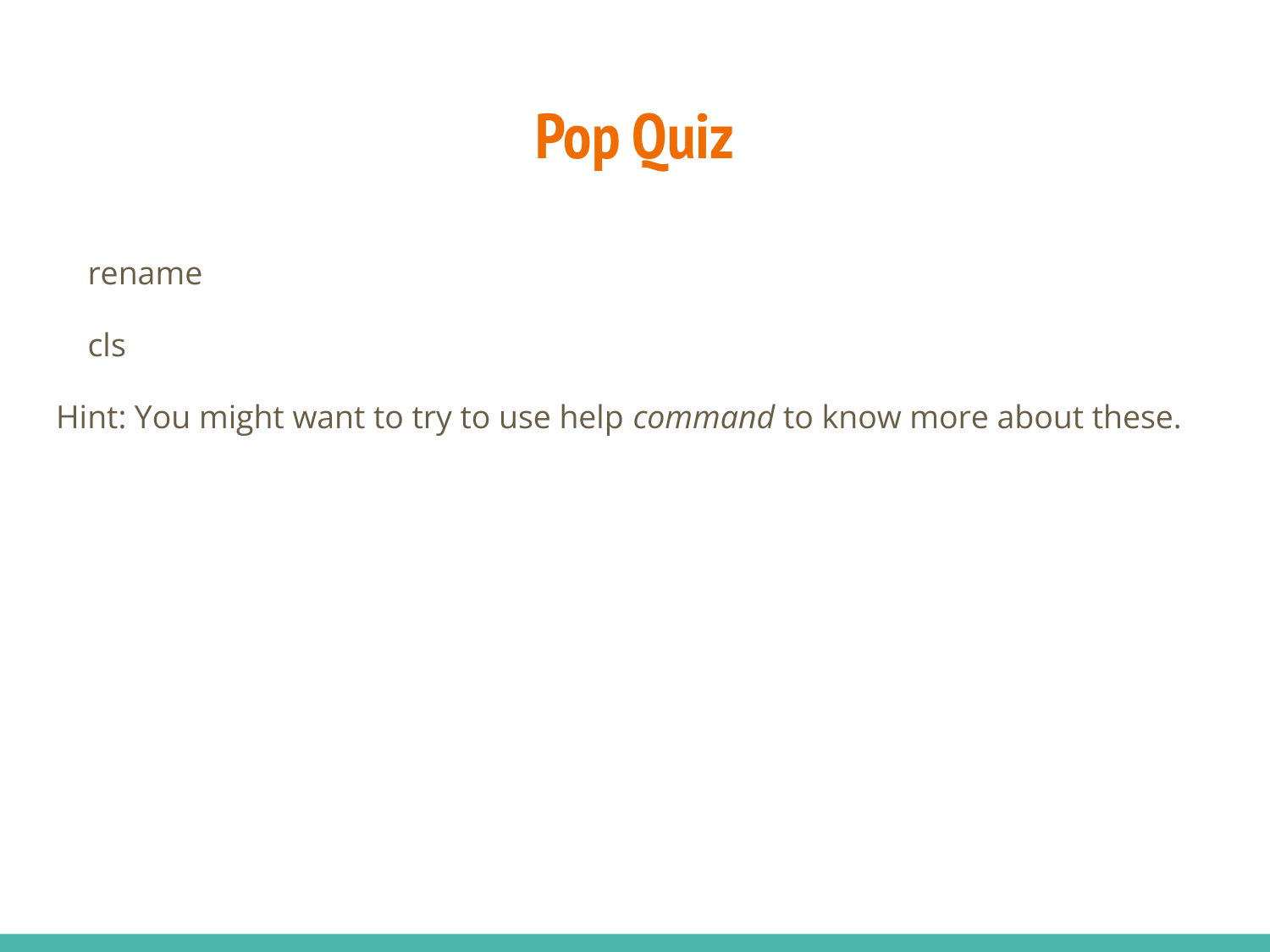

# Pop Quiz
rename
cls
Hint: You might want to try to use help command to know more about these.